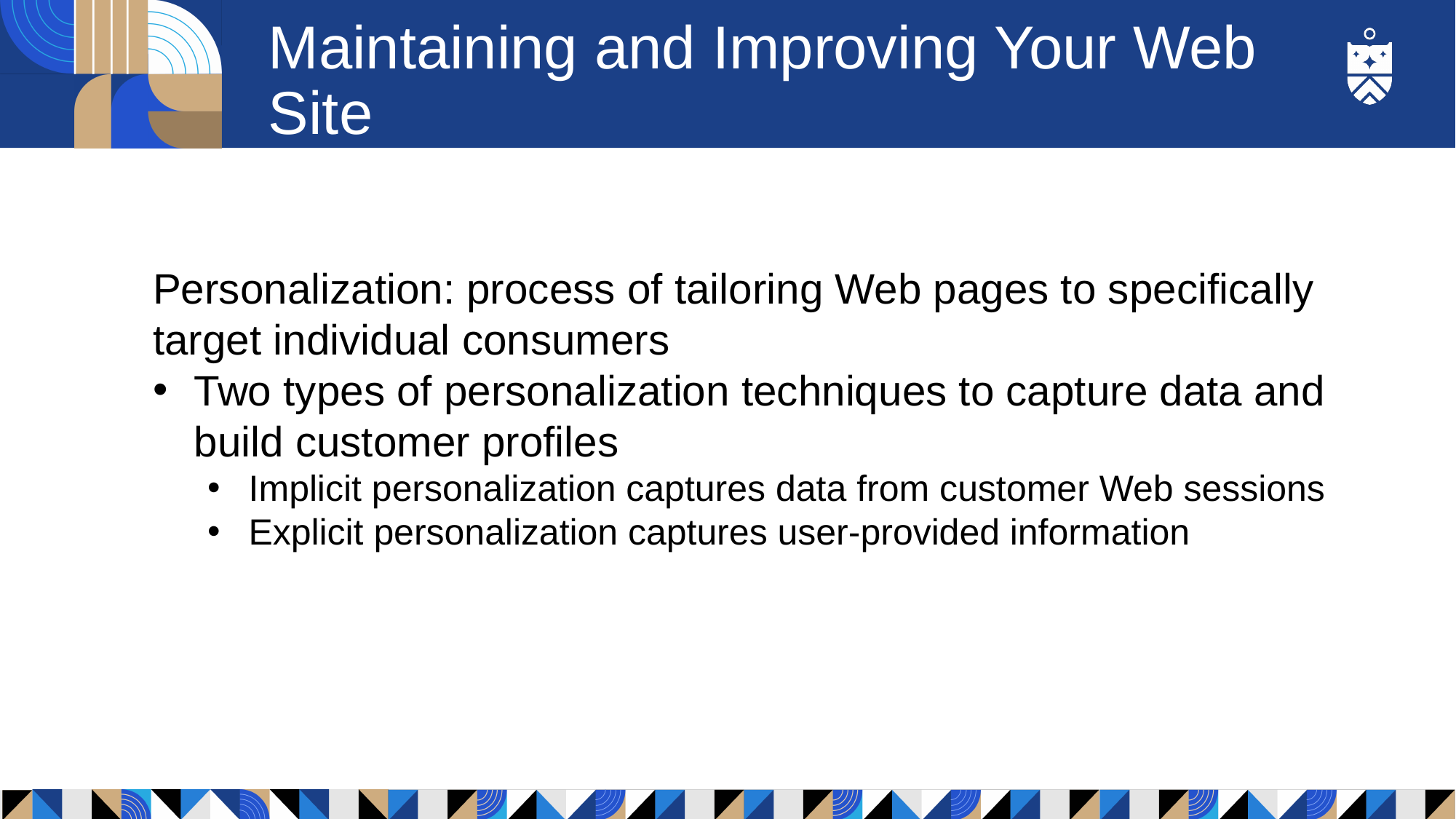

# Maintaining and Improving Your Web Site
Personalization: process of tailoring Web pages to specifically target individual consumers
Two types of personalization techniques to capture data and build customer profiles
Implicit personalization captures data from customer Web sessions
Explicit personalization captures user-provided information